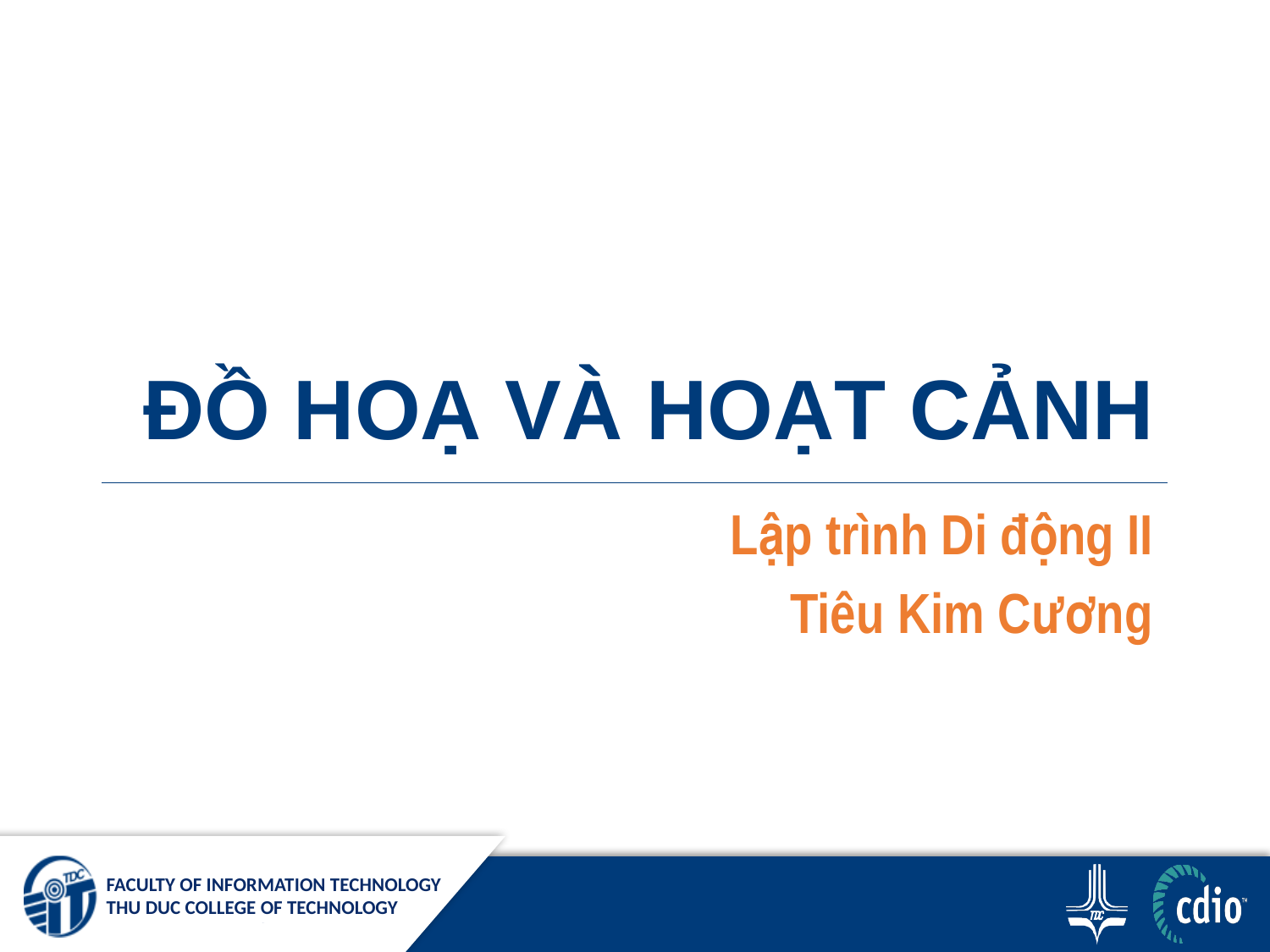

# ĐỒ HOẠ VÀ HOẠT CẢNH
Lập trình Di động II
Tiêu Kim Cương